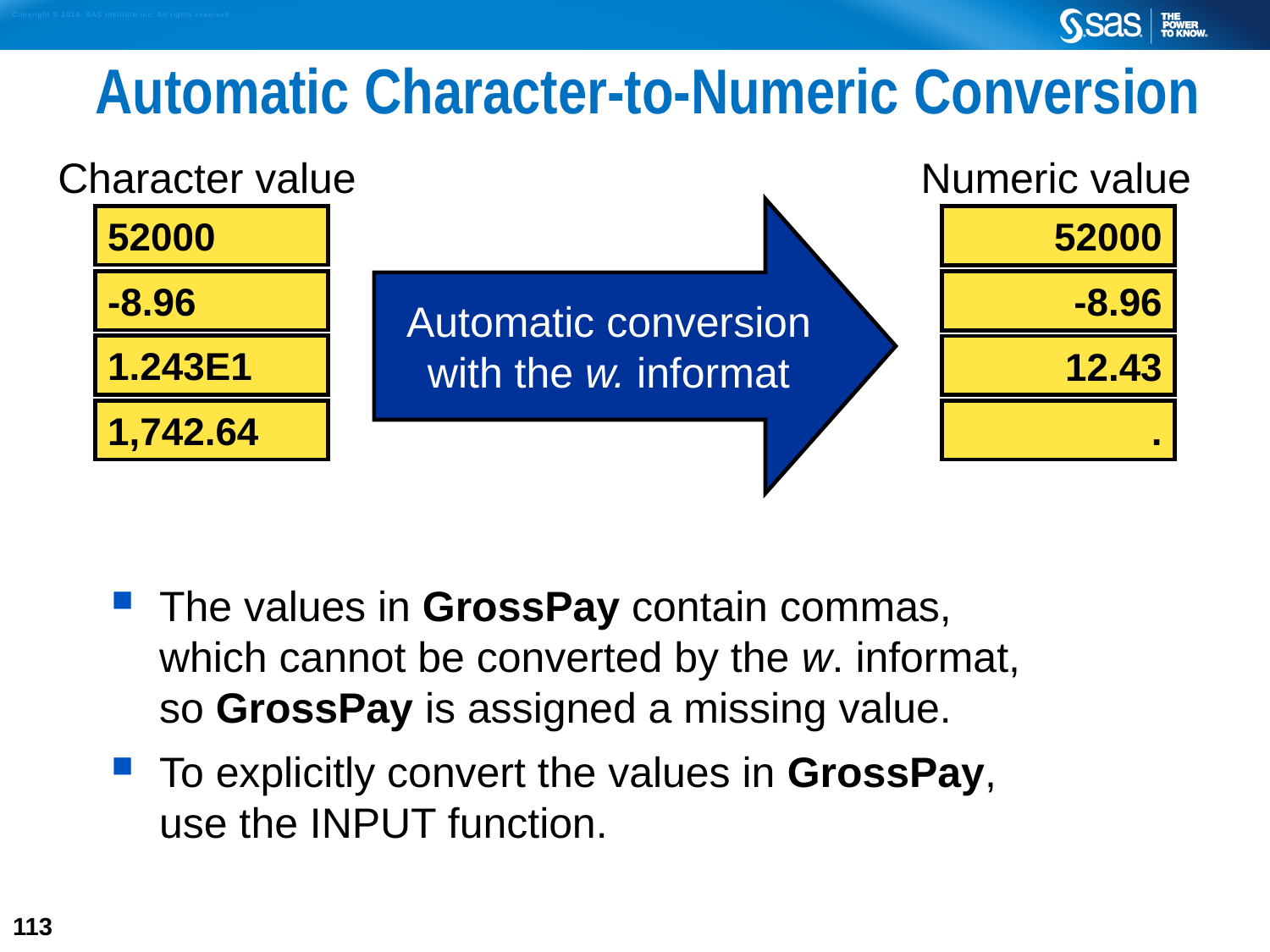

# Automatic Character-to-Numeric Conversion

The values in GrossPay contain commas,
which cannot be converted by the w. informat,
so GrossPay is assigned a missing value.
To explicitly convert the values in GrossPay,
use the INPUT function.
Character value
Numeric value
Automatic conversion with the w. informat
52000
-8.96
1.243E1
1,742.64
52000
-8.96
12.43
.

113